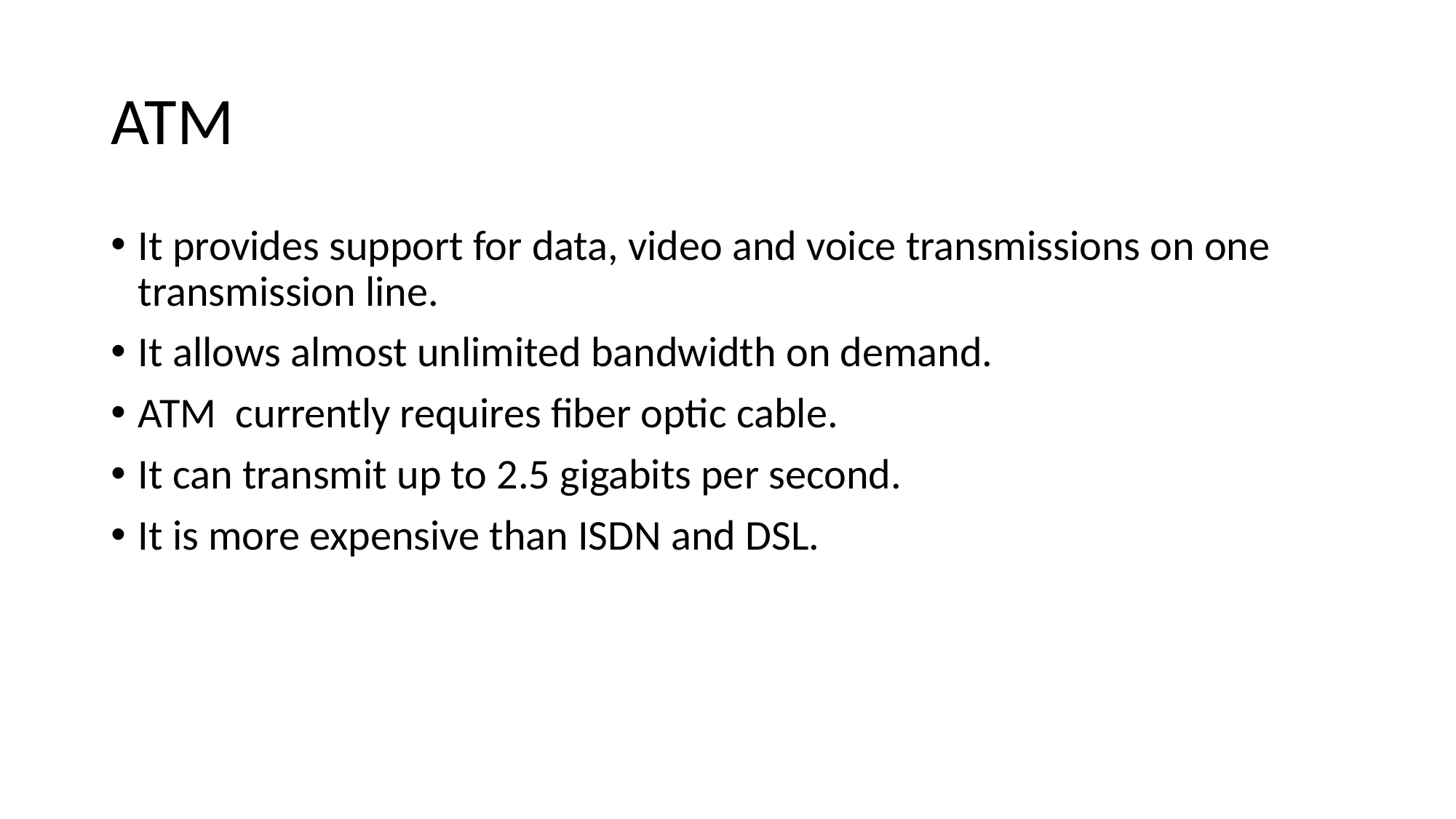

# ATM
It provides support for data, video and voice transmissions on one transmission line.
It allows almost unlimited bandwidth on demand.
ATM  currently requires fiber optic cable.
It can transmit up to 2.5 gigabits per second.
It is more expensive than ISDN and DSL.